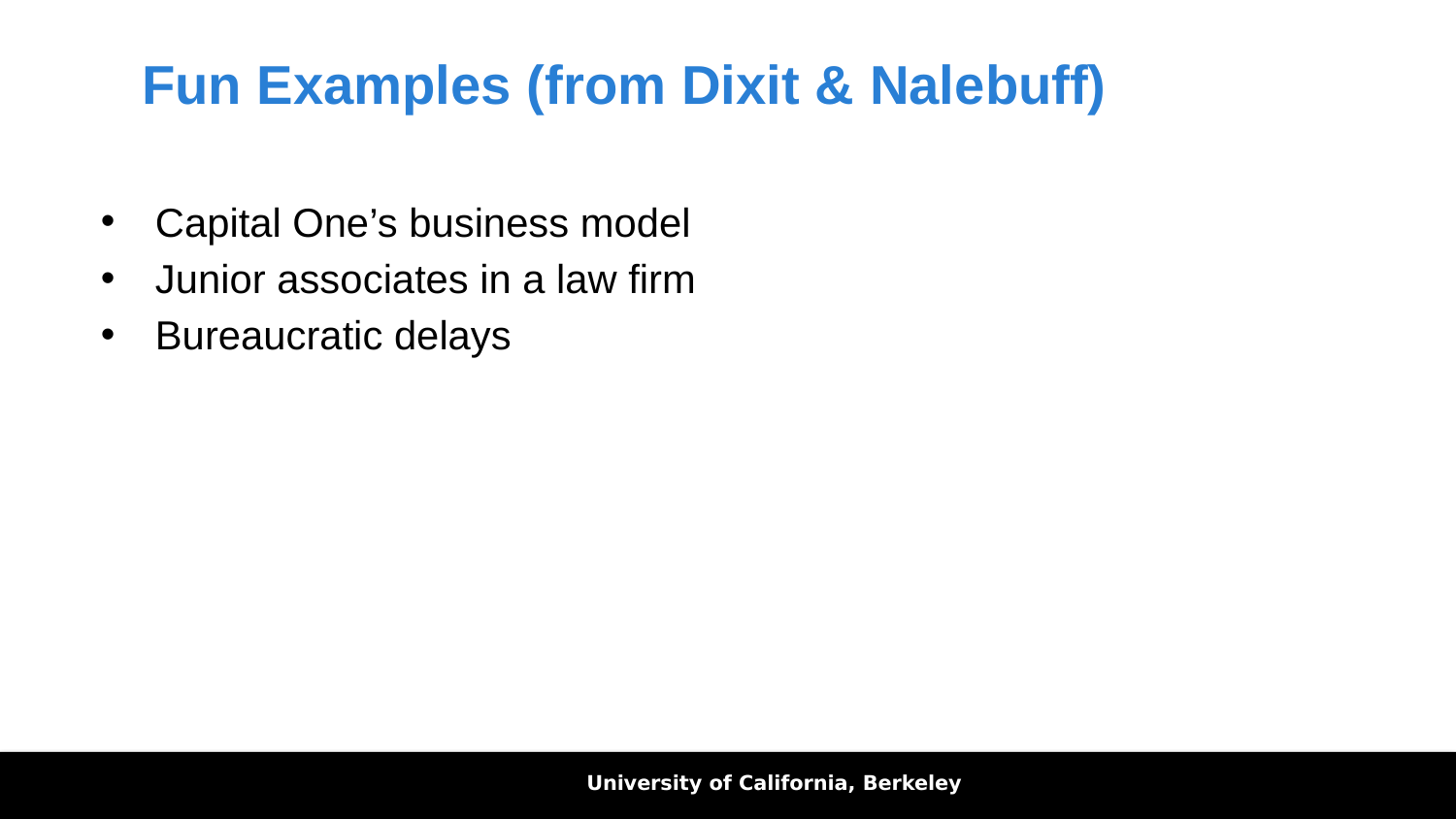

# Fun Examples (from Dixit & Nalebuff)
Capital One’s business model
Junior associates in a law firm
Bureaucratic delays
University of California, Berkeley